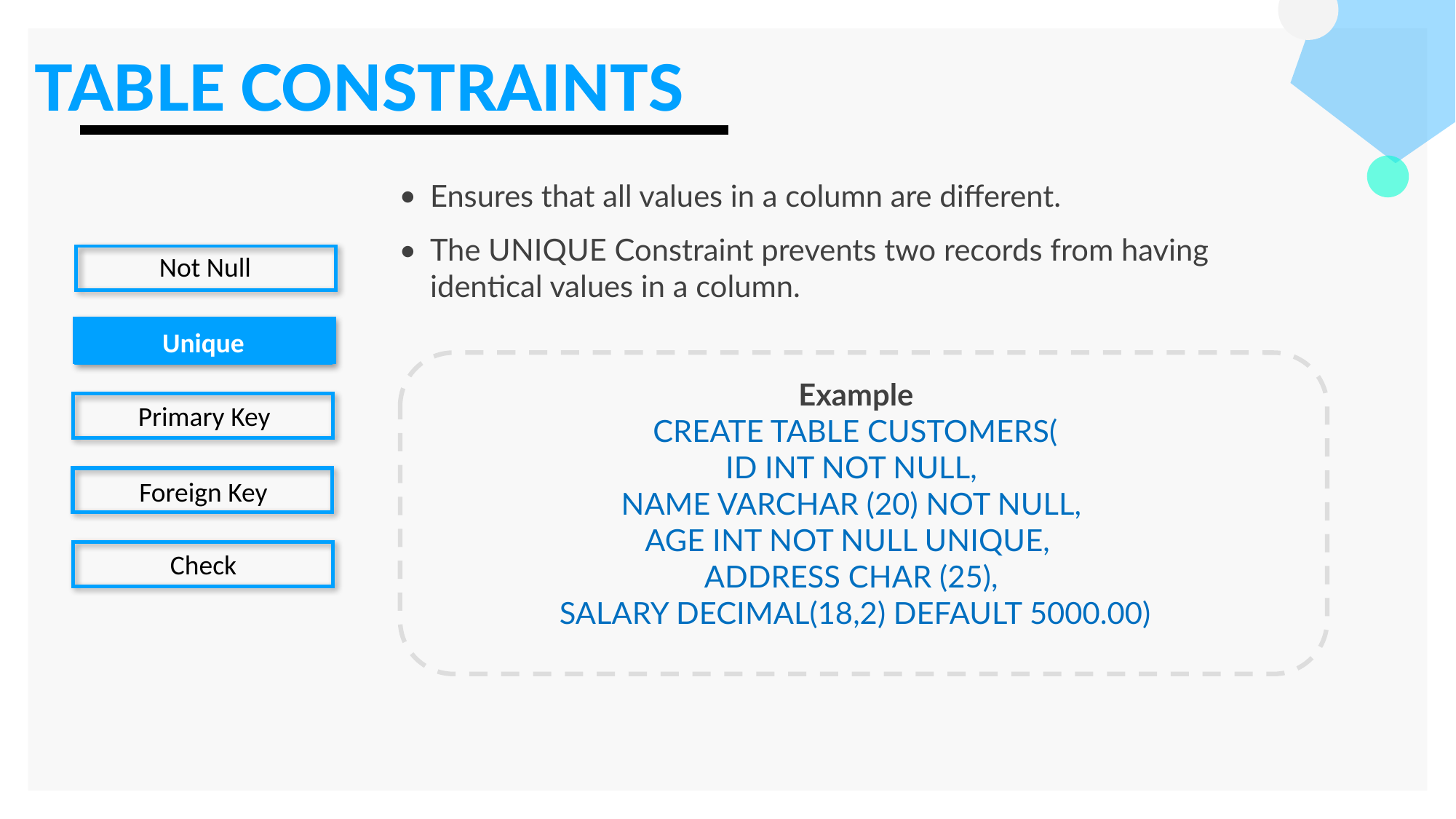

TABLE CONSTRAINTS

Ensures that all values in a column are different.
The UNIQUE Constraint prevents two records from having  identical values in a column.

Example
CREATE TABLE CUSTOMERS(
ID INT NOT NULL,
NAME VARCHAR (20) NOT NULL,
AGE INT NOT NULL UNIQUE,
ADDRESS CHAR (25),
SALARY DECIMAL(18,2) DEFAULT 5000.00)
Not Null

Unique

Primary Key

Foreign Key

Check